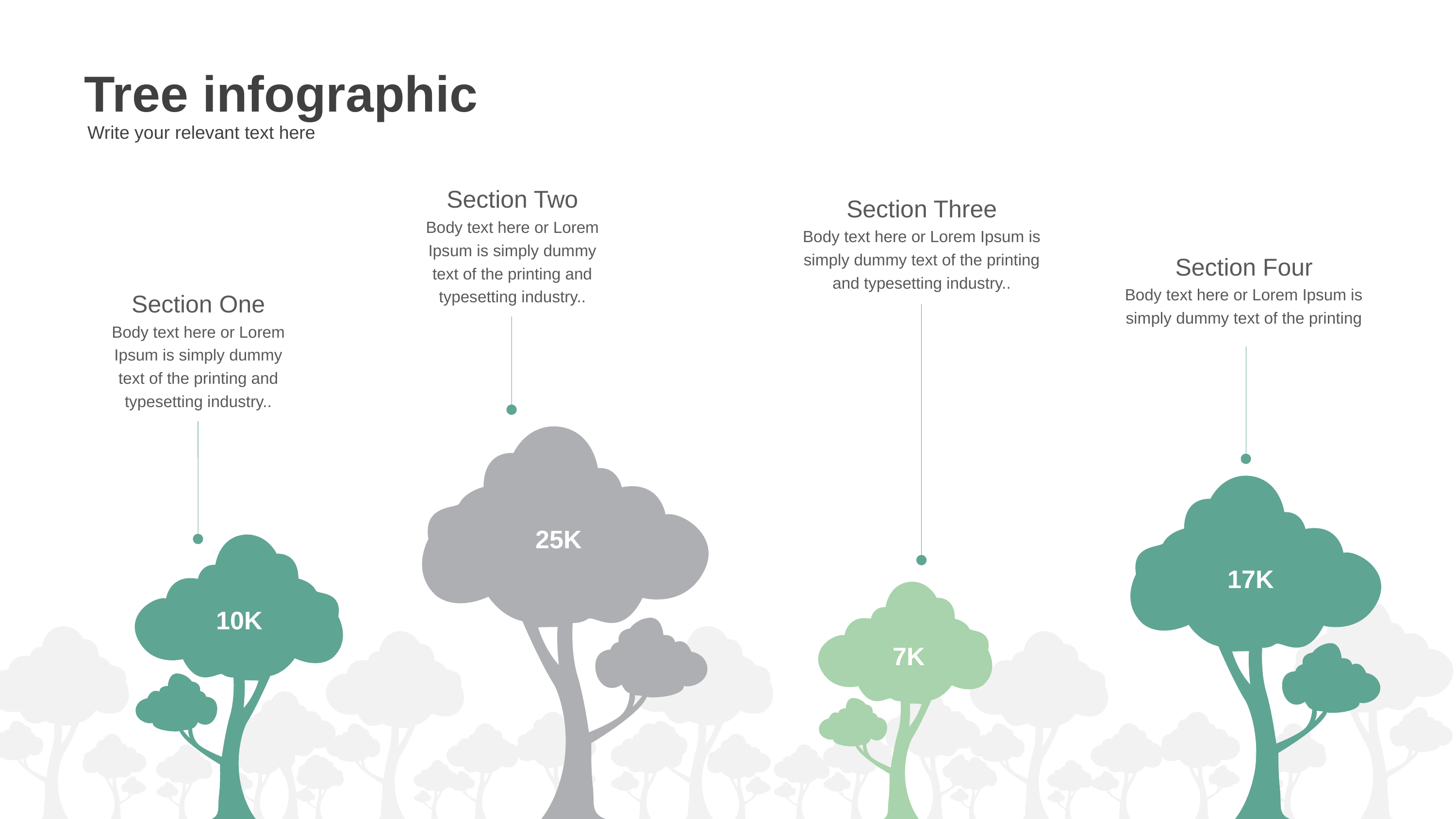

Tree infographic
Write your relevant text here
Section Two
Body text here or Lorem Ipsum is simply dummy text of the printing and typesetting industry..

25K
Section Three
Body text here or Lorem Ipsum is simply dummy text of the printing and typesetting industry..

7K
Section Four
Body text here or Lorem Ipsum is simply dummy text of the printing

17K
Section One
Body text here or Lorem Ipsum is simply dummy text of the printing and typesetting industry..

10K